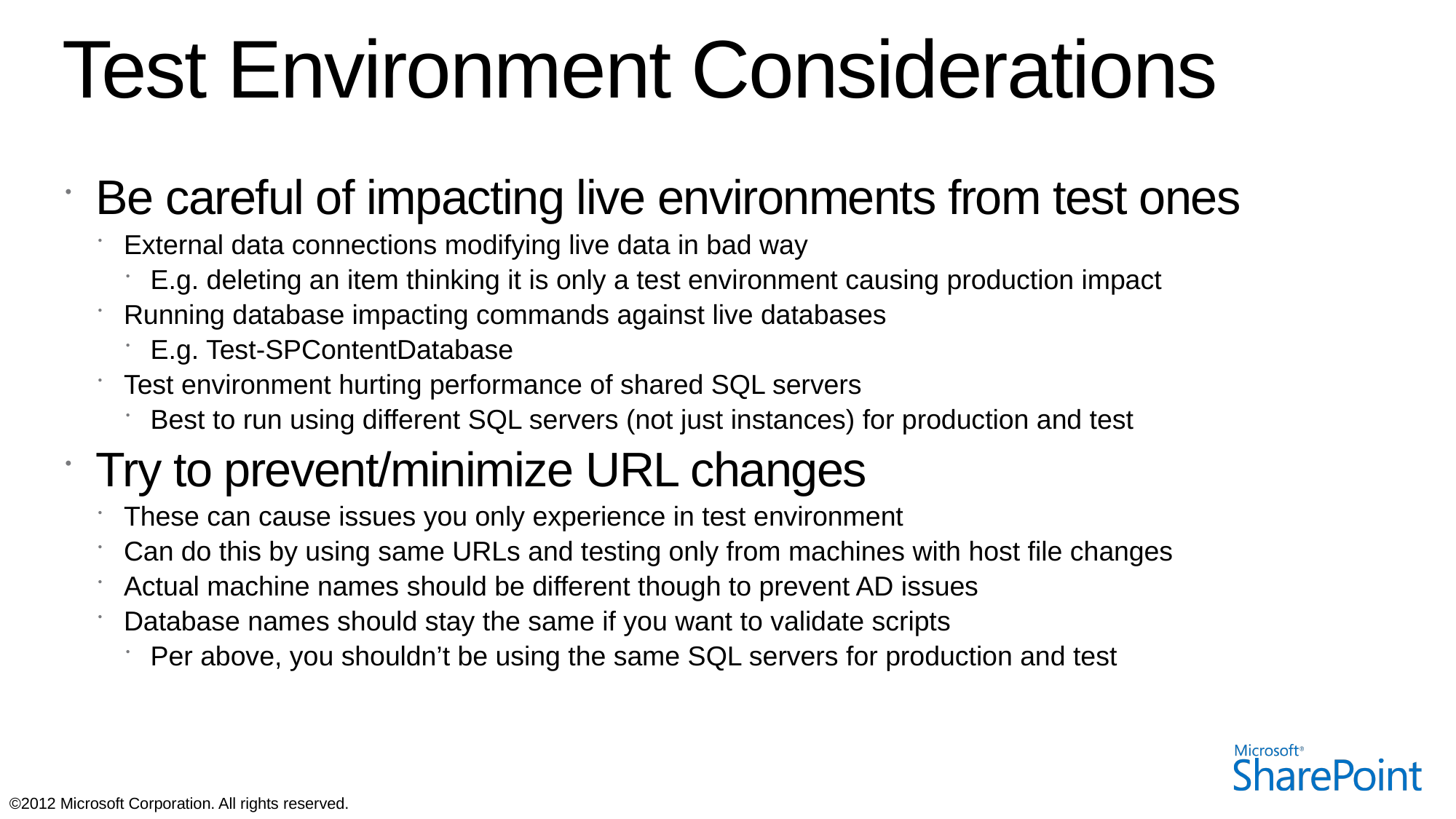

# Test Environment Considerations
Be careful of impacting live environments from test ones
External data connections modifying live data in bad way
E.g. deleting an item thinking it is only a test environment causing production impact
Running database impacting commands against live databases
E.g. Test-SPContentDatabase
Test environment hurting performance of shared SQL servers
Best to run using different SQL servers (not just instances) for production and test
Try to prevent/minimize URL changes
These can cause issues you only experience in test environment
Can do this by using same URLs and testing only from machines with host file changes
Actual machine names should be different though to prevent AD issues
Database names should stay the same if you want to validate scripts
Per above, you shouldn’t be using the same SQL servers for production and test